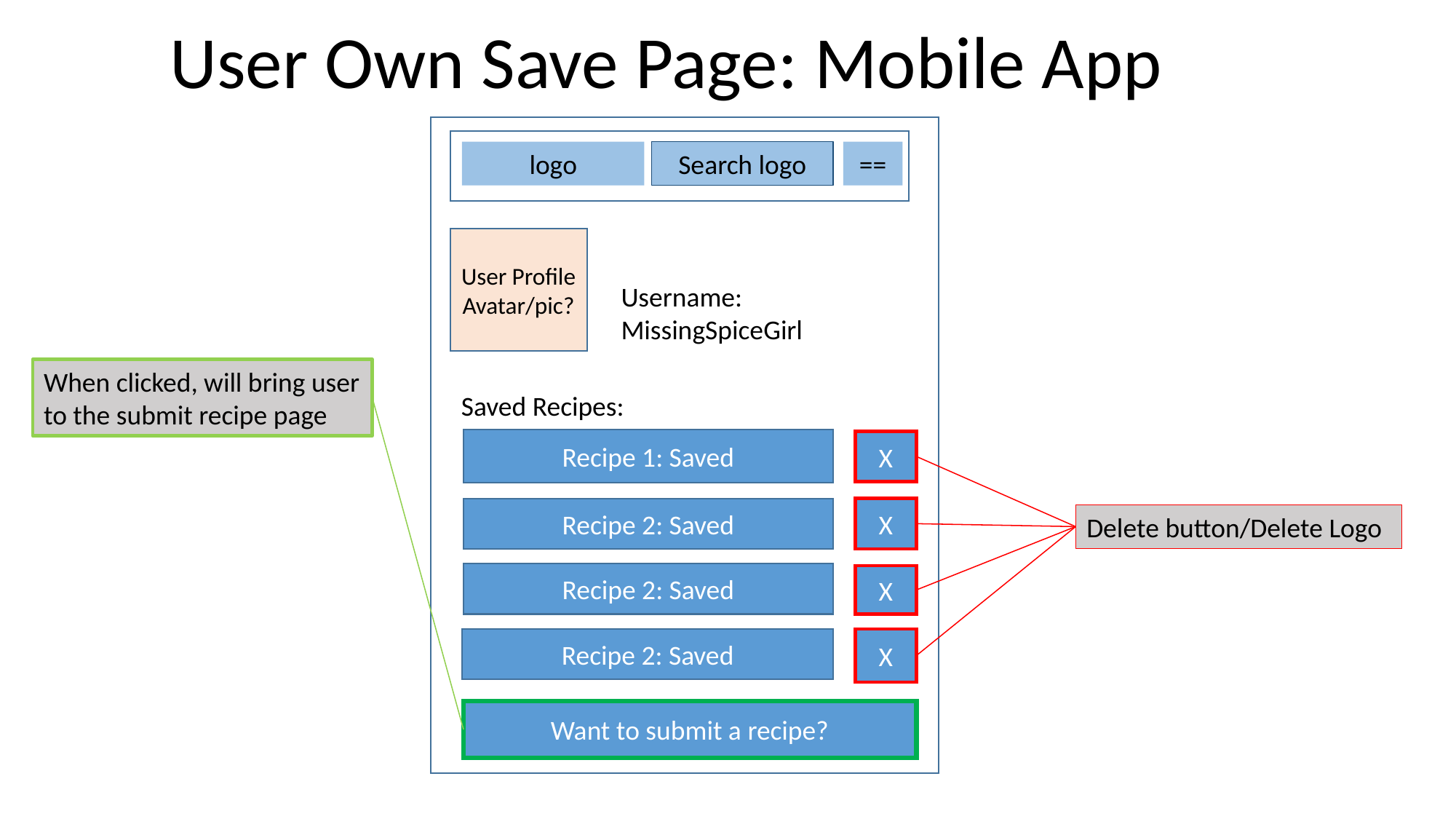

# User Own Save Page: Mobile App

logo
Search logo
==
User Profile Avatar/pic?
Username: MissingSpiceGirl
When clicked, will bring user to the submit recipe page
Saved Recipes:
Recipe 1: Saved
X
Recipe 2: Saved
X
Delete button/Delete Logo
Recipe 2: Saved
X
Recipe 2: Saved
X
Want to submit a recipe?